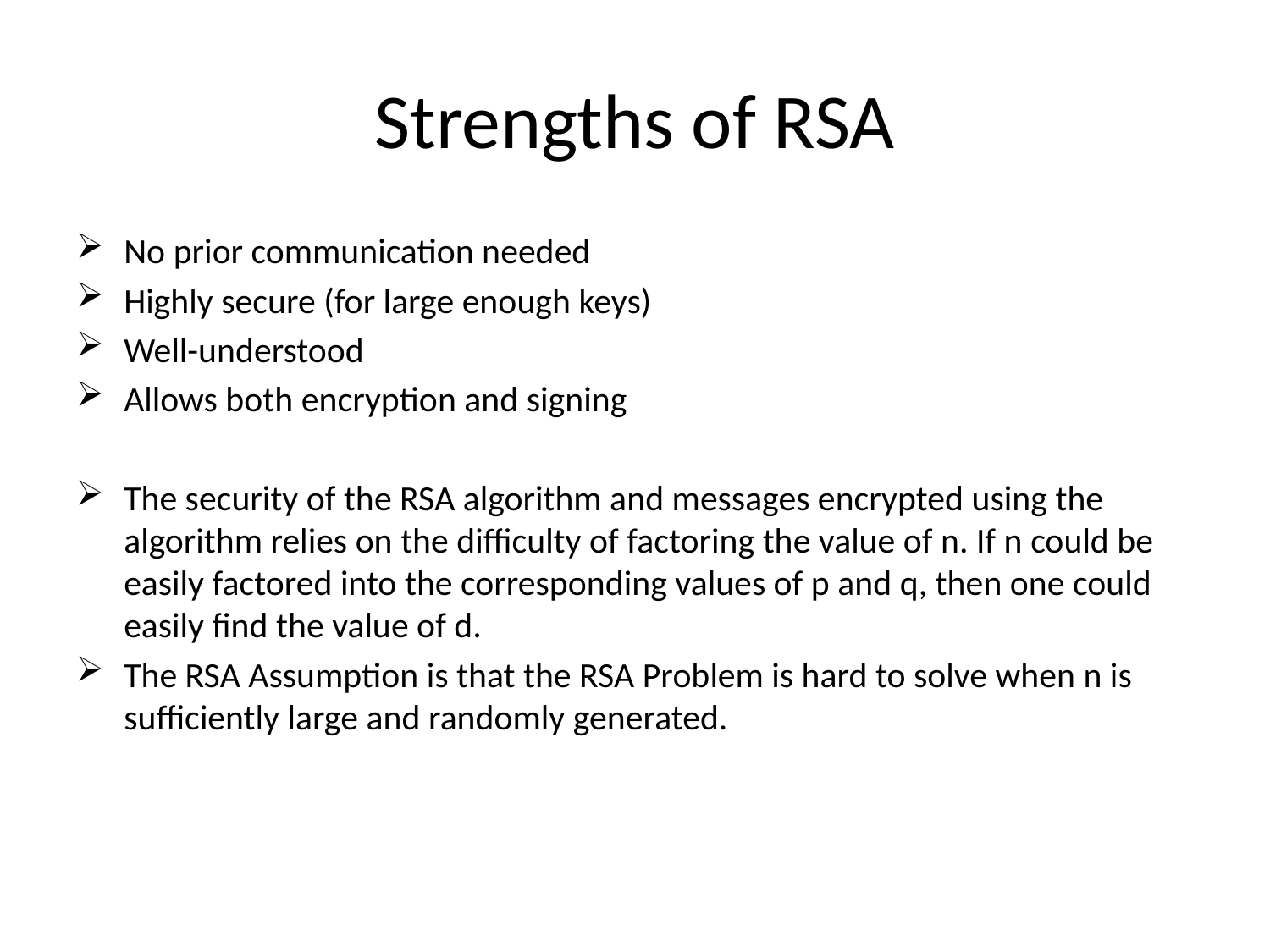

# Strengths of RSA
No prior communication needed
Highly secure (for large enough keys)
Well-understood
Allows both encryption and signing

The security of the RSA algorithm and messages encrypted using the algorithm relies on the difficulty of factoring the value of n. If n could be easily factored into the corresponding values of p and q, then one could easily find the value of d.
The RSA Assumption is that the RSA Problem is hard to solve when n is sufficiently large and randomly generated.